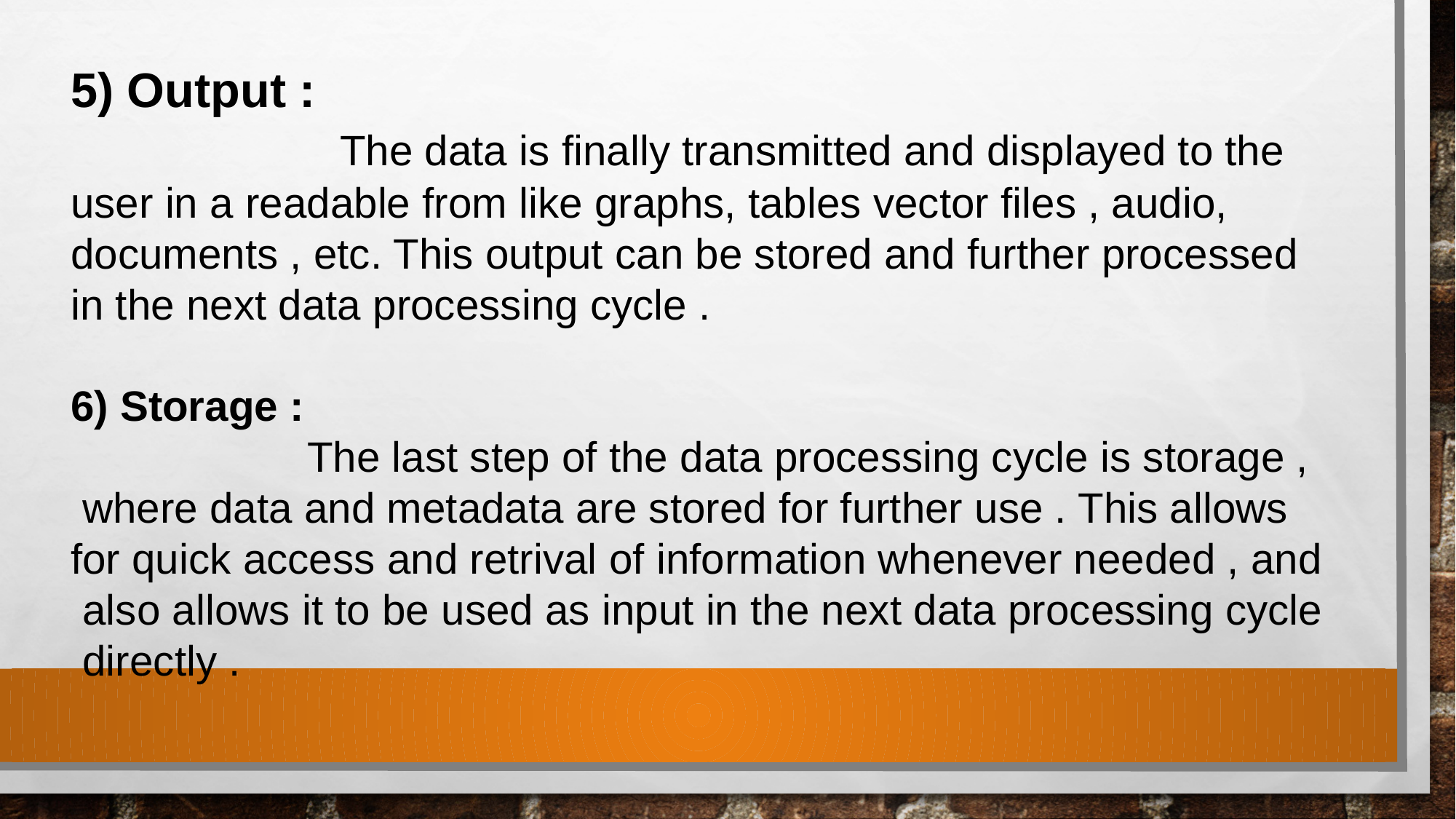

5) Output :
                    The data is finally transmitted and displayed to the user in a readable from like graphs, tables vector files , audio, documents , etc. This output can be stored and further processed in the next data processing cycle .

6) Storage :
                    The last step of the data processing cycle is storage ,
 where data and metadata are stored for further use . This allows for quick access and retrival of information whenever needed , and
 also allows it to be used as input in the next data processing cycle
 directly .